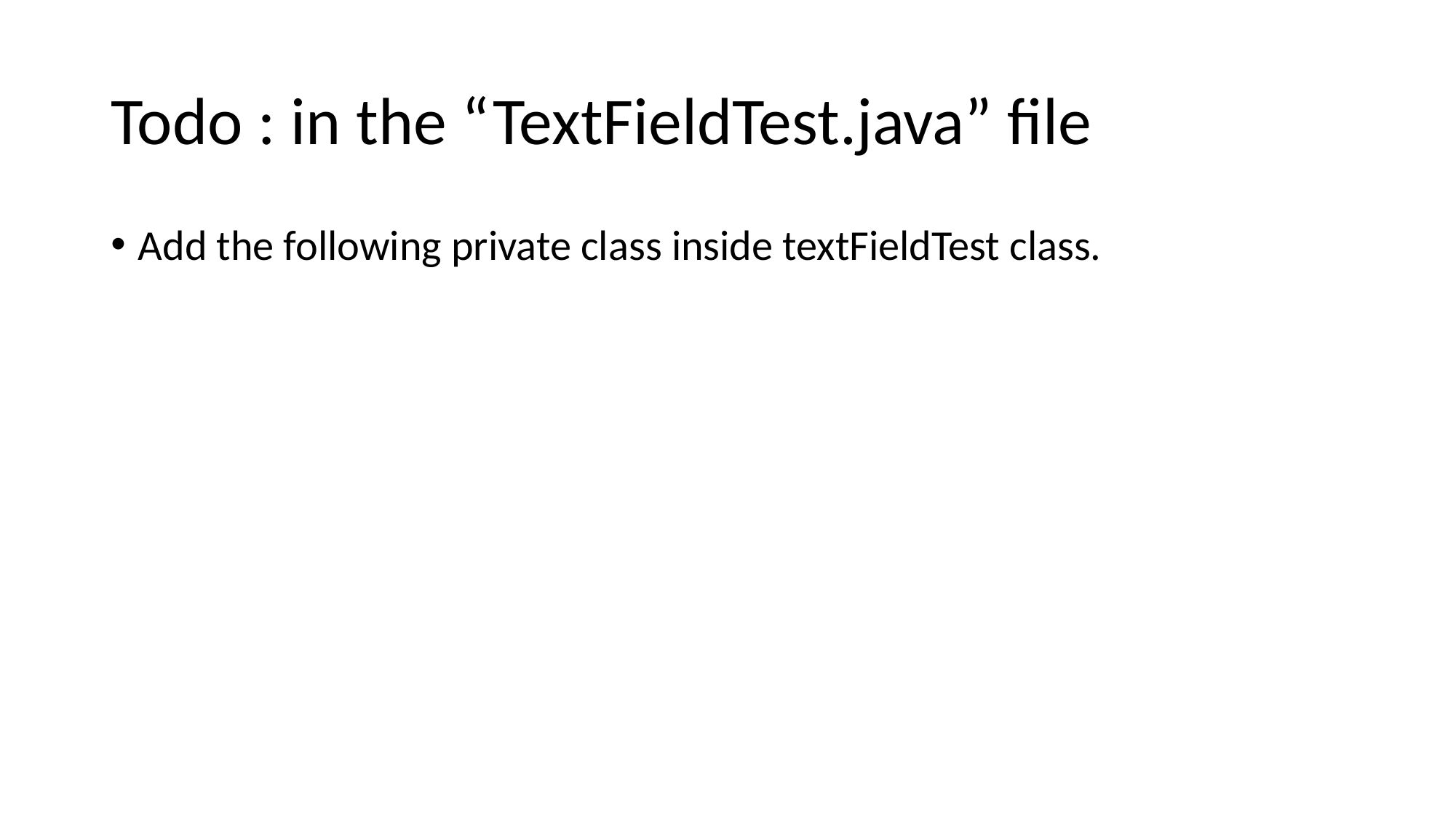

# Todo : in the “TextFieldTest.java” file
Add the following private class inside textFieldTest class.